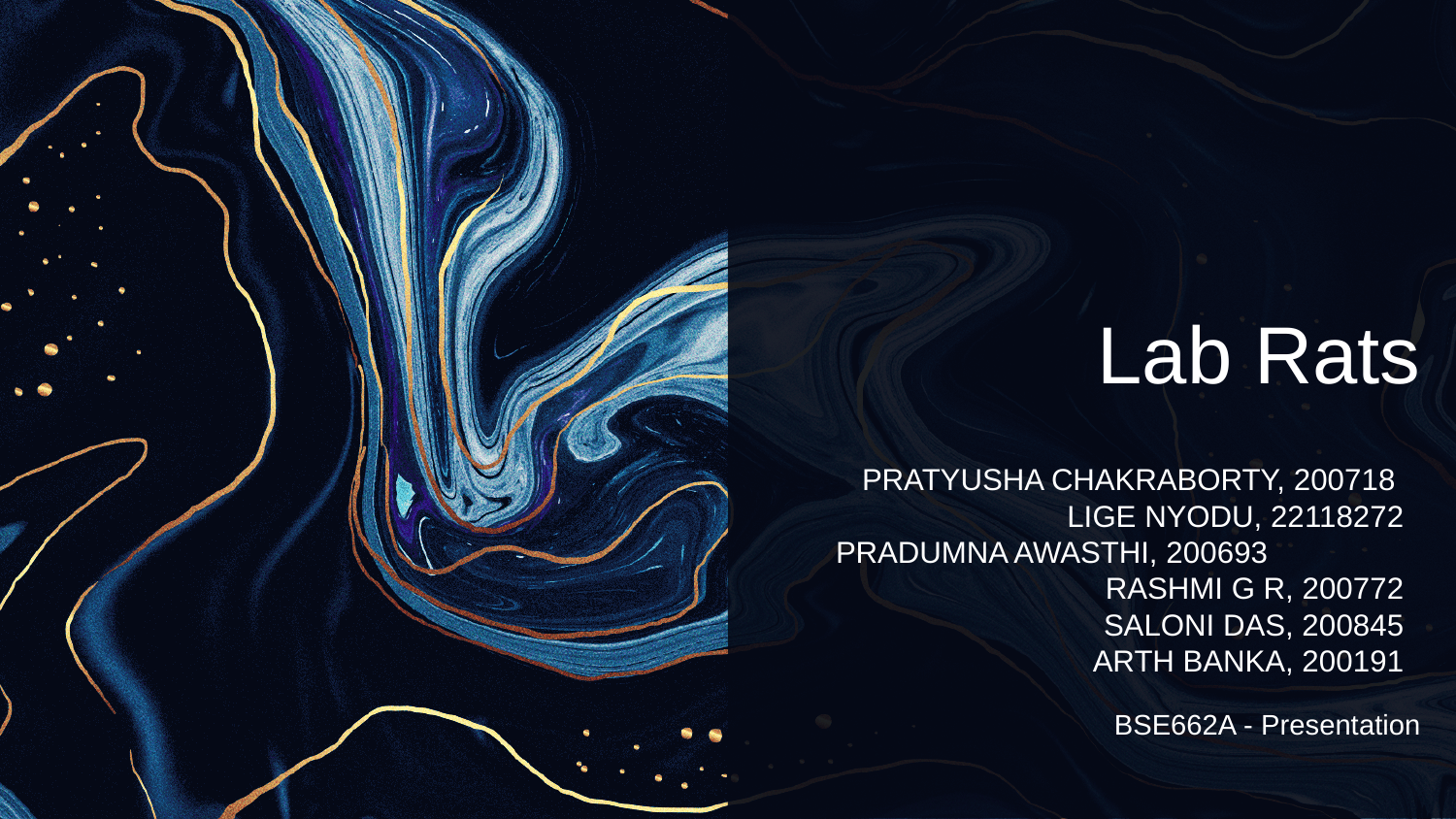

Lab Rats

PRATYUSHA CHAKRABORTY, 200718
LIGE NYODU, 22118272
PRADUMNA AWASTHI, 200693                    RASHMI G R, 200772
SALONI DAS, 200845
ARTH BANKA, 200191
BSE662A - Presentation